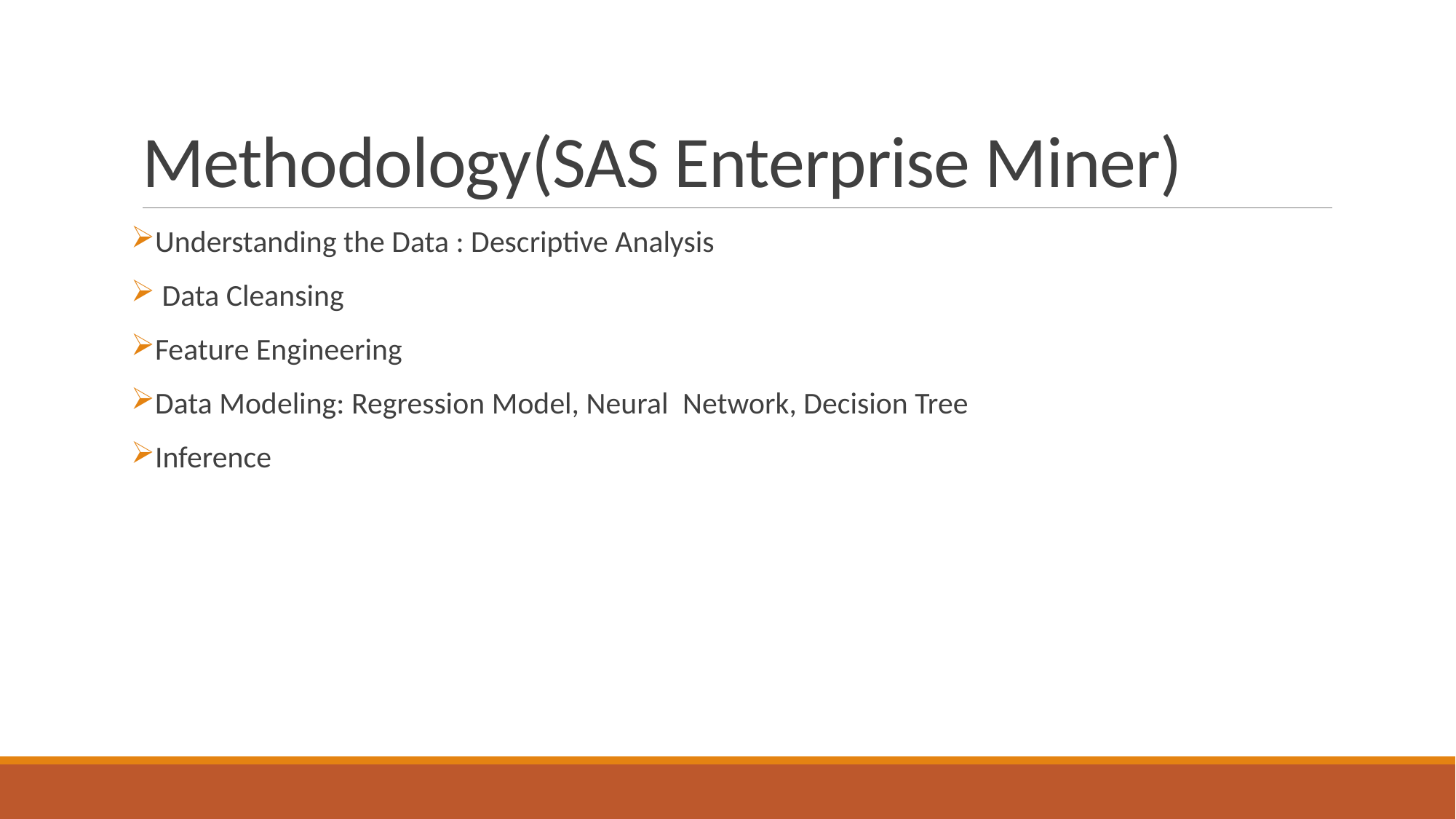

# Methodology(SAS Enterprise Miner)
Understanding the Data : Descriptive Analysis
 Data Cleansing
Feature Engineering
Data Modeling: Regression Model, Neural  Network, Decision Tree
Inference